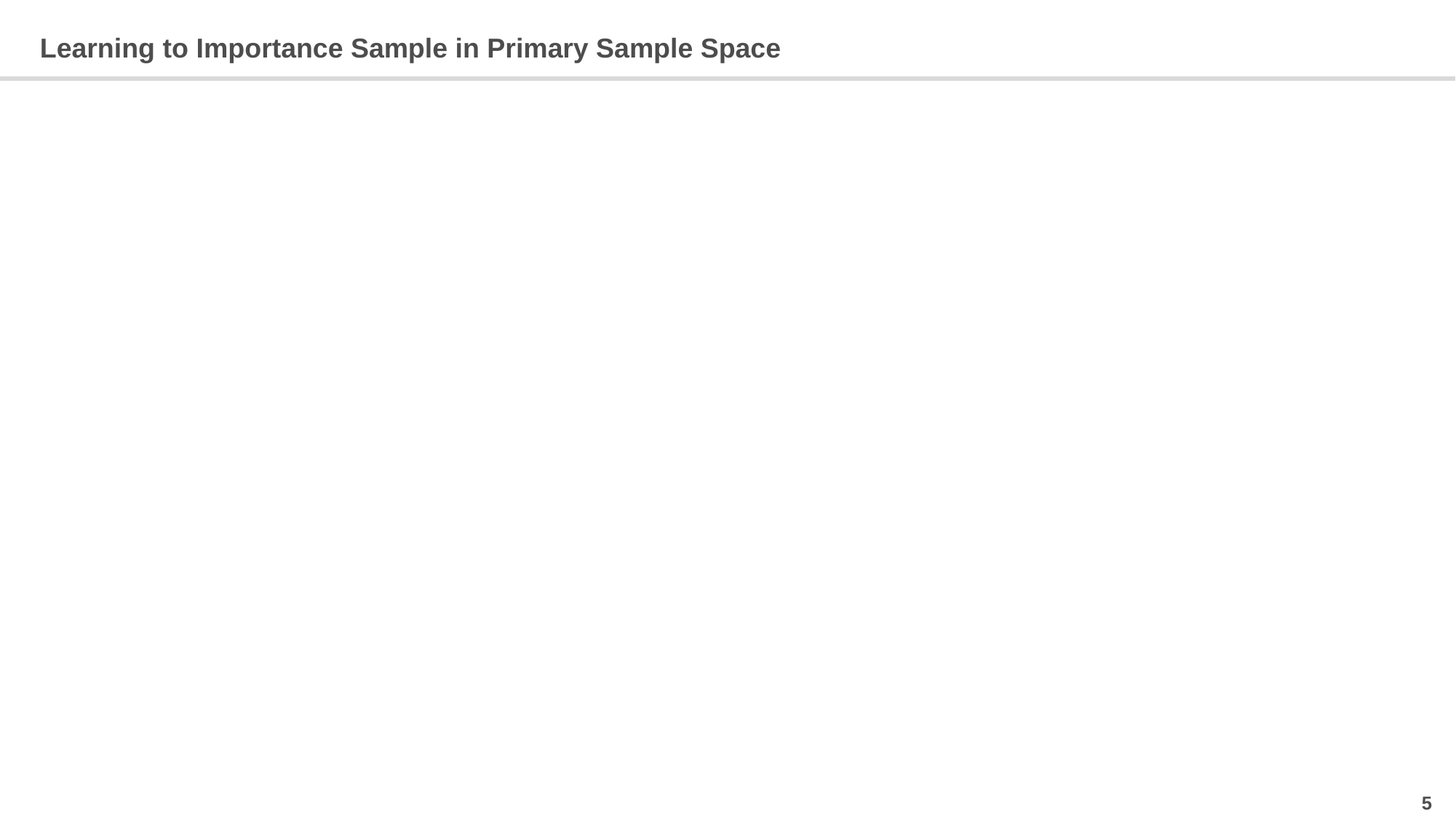

# Learning to Importance Sample in Primary Sample Space
5